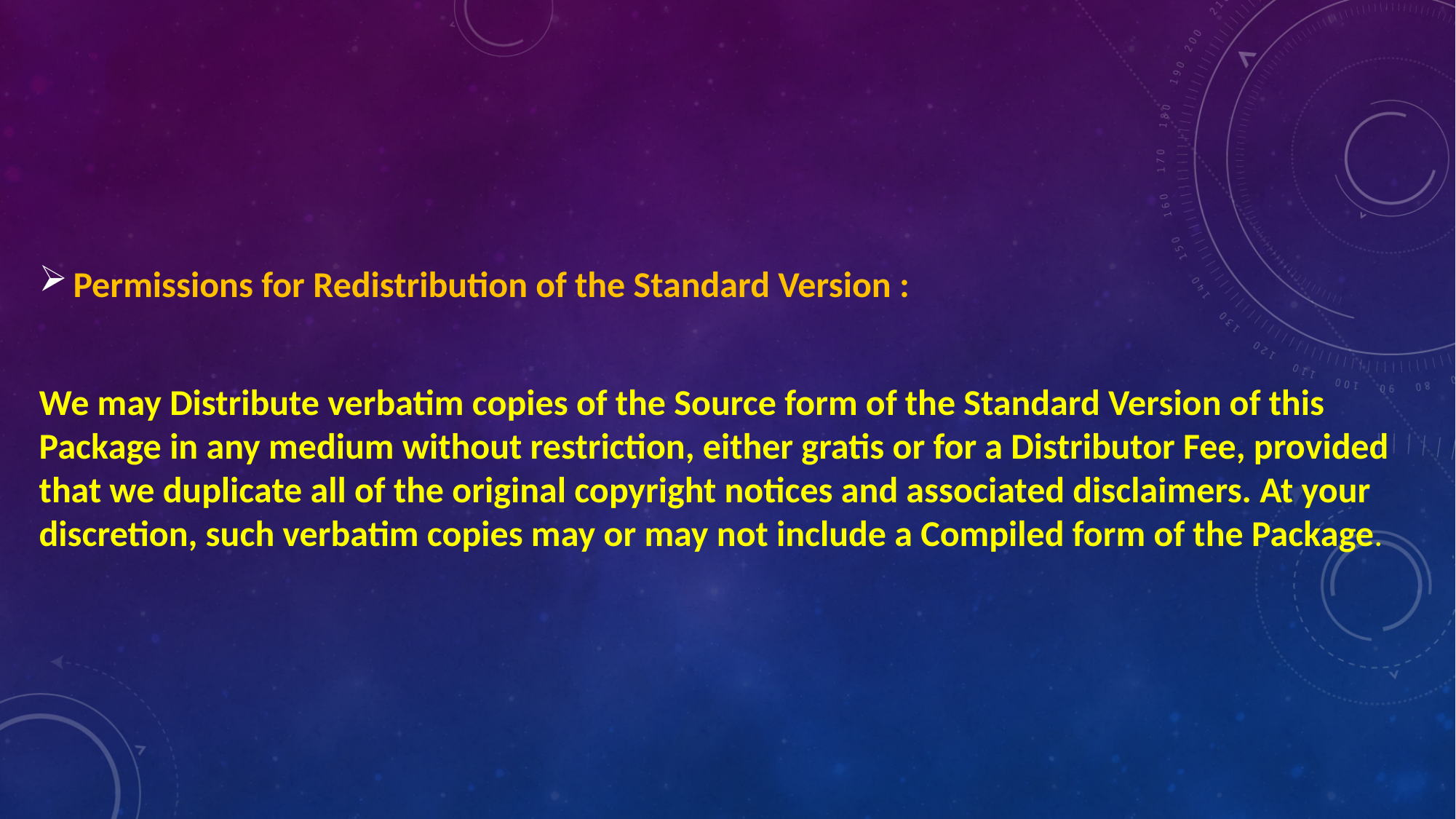

Permissions for Redistribution of the Standard Version :

We may Distribute verbatim copies of the Source form of the Standard Version of this Package in any medium without restriction, either gratis or for a Distributor Fee, provided that we duplicate all of the original copyright notices and associated disclaimers. At your discretion, such verbatim copies may or may not include a Compiled form of the Package.